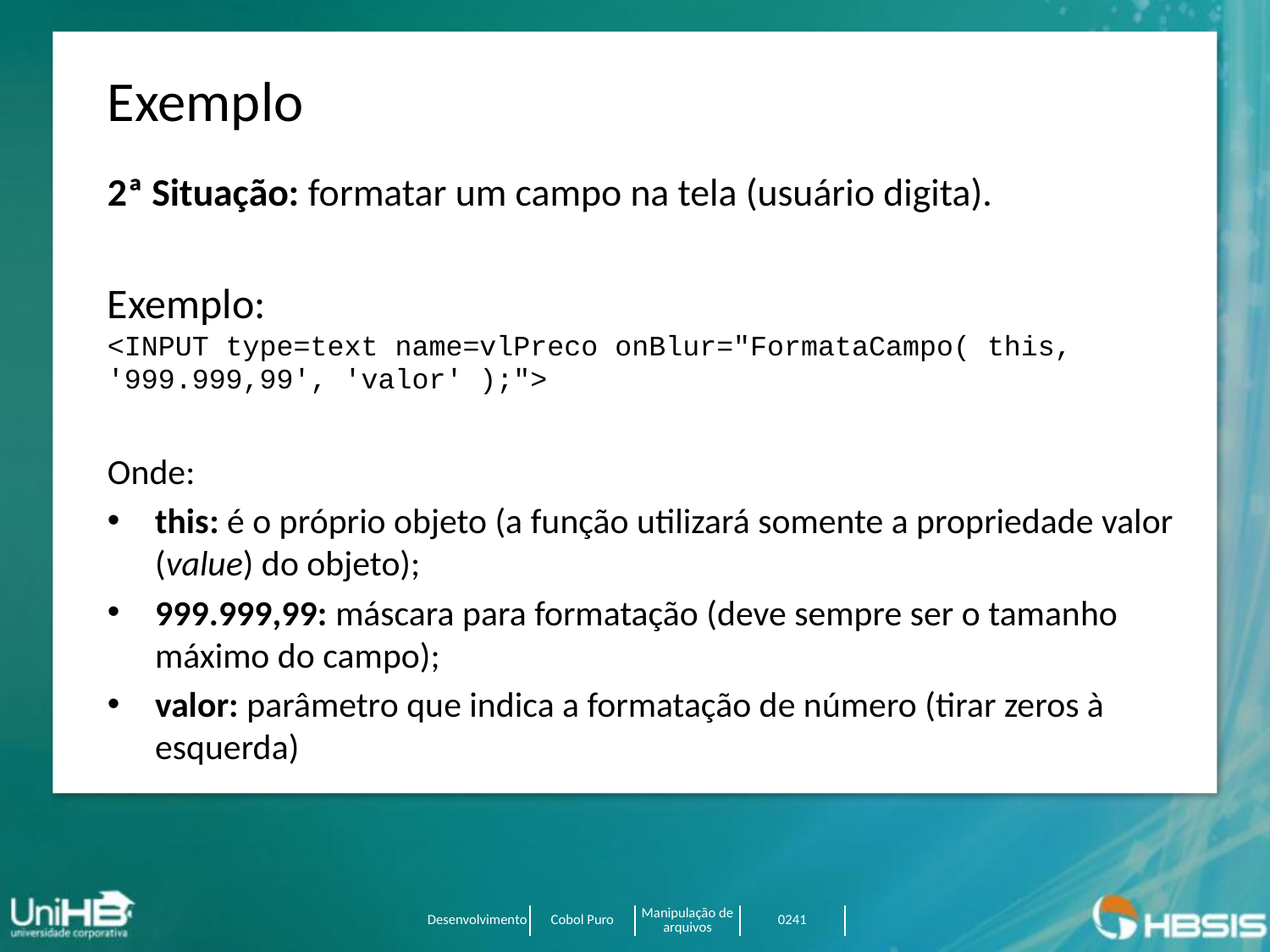

Exemplo
2ª Situação: formatar um campo na tela (usuário digita).

Exemplo:
<INPUT type=text name=vlPreco onBlur="FormataCampo( this,
'999.999,99', 'valor' );">

Onde:
this: é o próprio objeto (a função utilizará somente a propriedade valor (value) do objeto);
999.999,99: máscara para formatação (deve sempre ser o tamanho máximo do campo);
valor: parâmetro que indica a formatação de número (tirar zeros à esquerda)